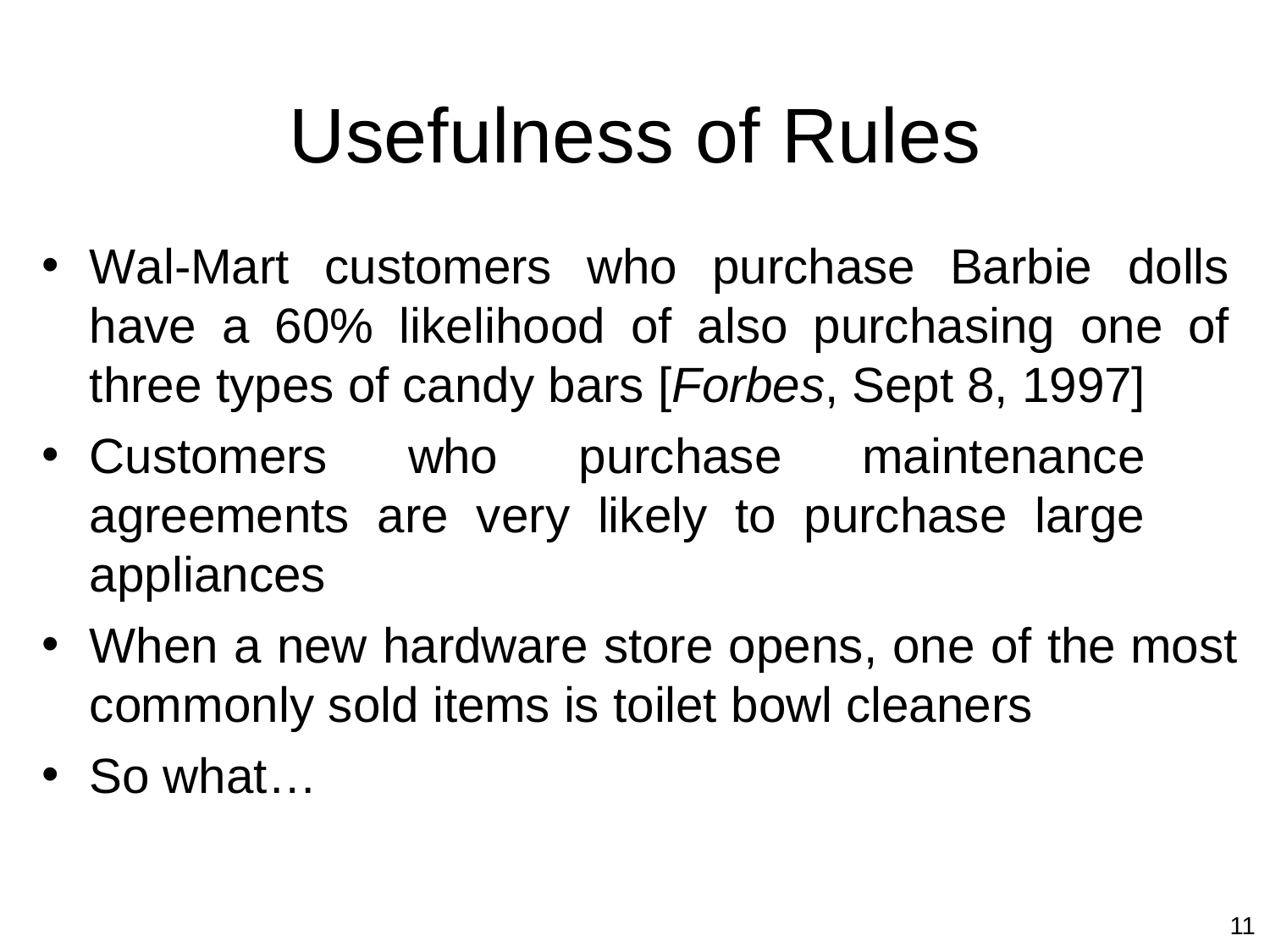

# Usefulness of Rules
Wal-Mart customers who purchase Barbie dolls have a 60% likelihood of also purchasing one of three types of candy bars [Forbes, Sept 8, 1997]
Customers who purchase maintenance agreements are very likely to purchase large appliances
When a new hardware store opens, one of the most commonly sold items is toilet bowl cleaners
So what…
11